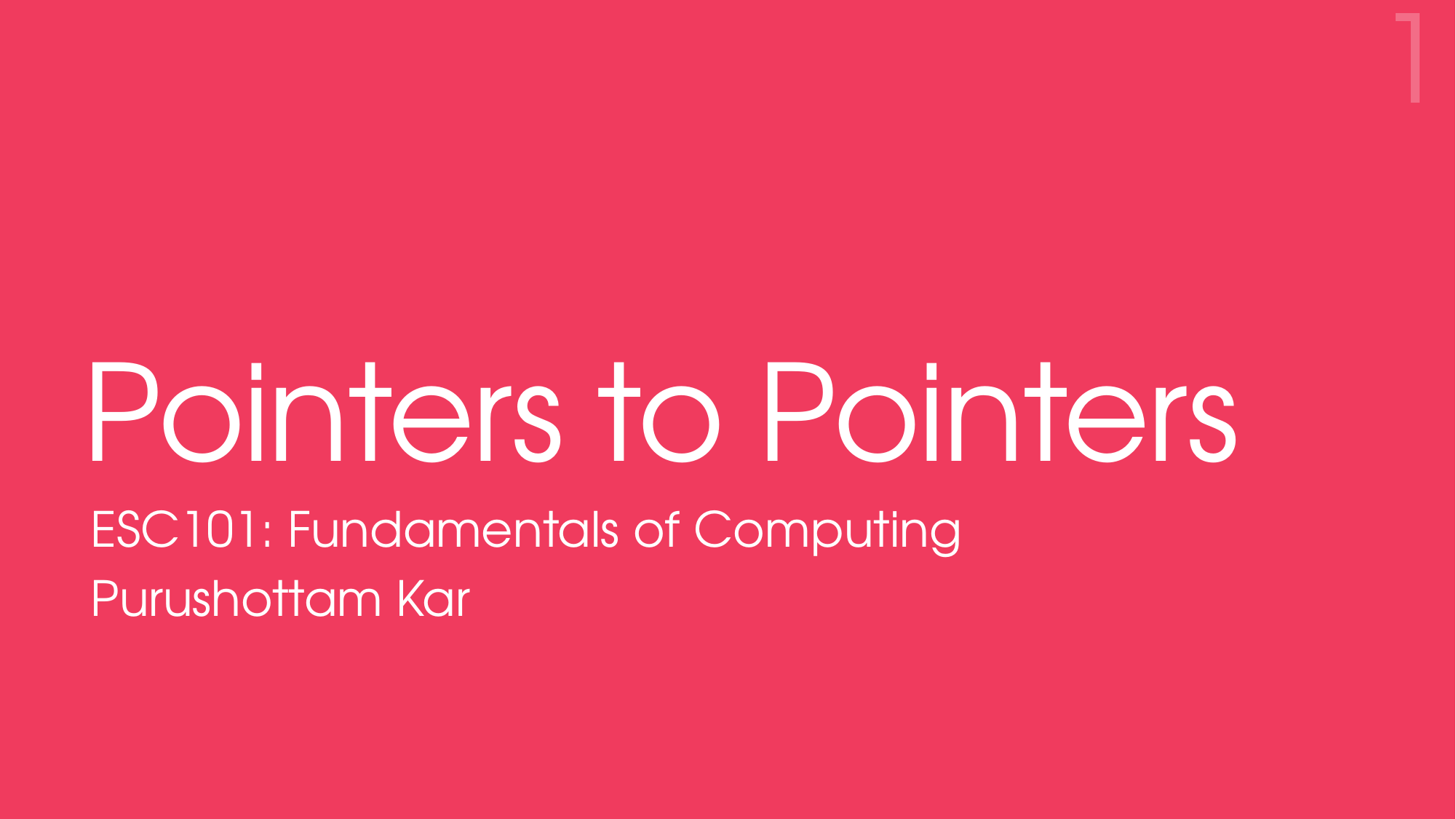

1
# Pointers to Pointers
ESC101: Fundamentals of Computing
Purushottam Kar